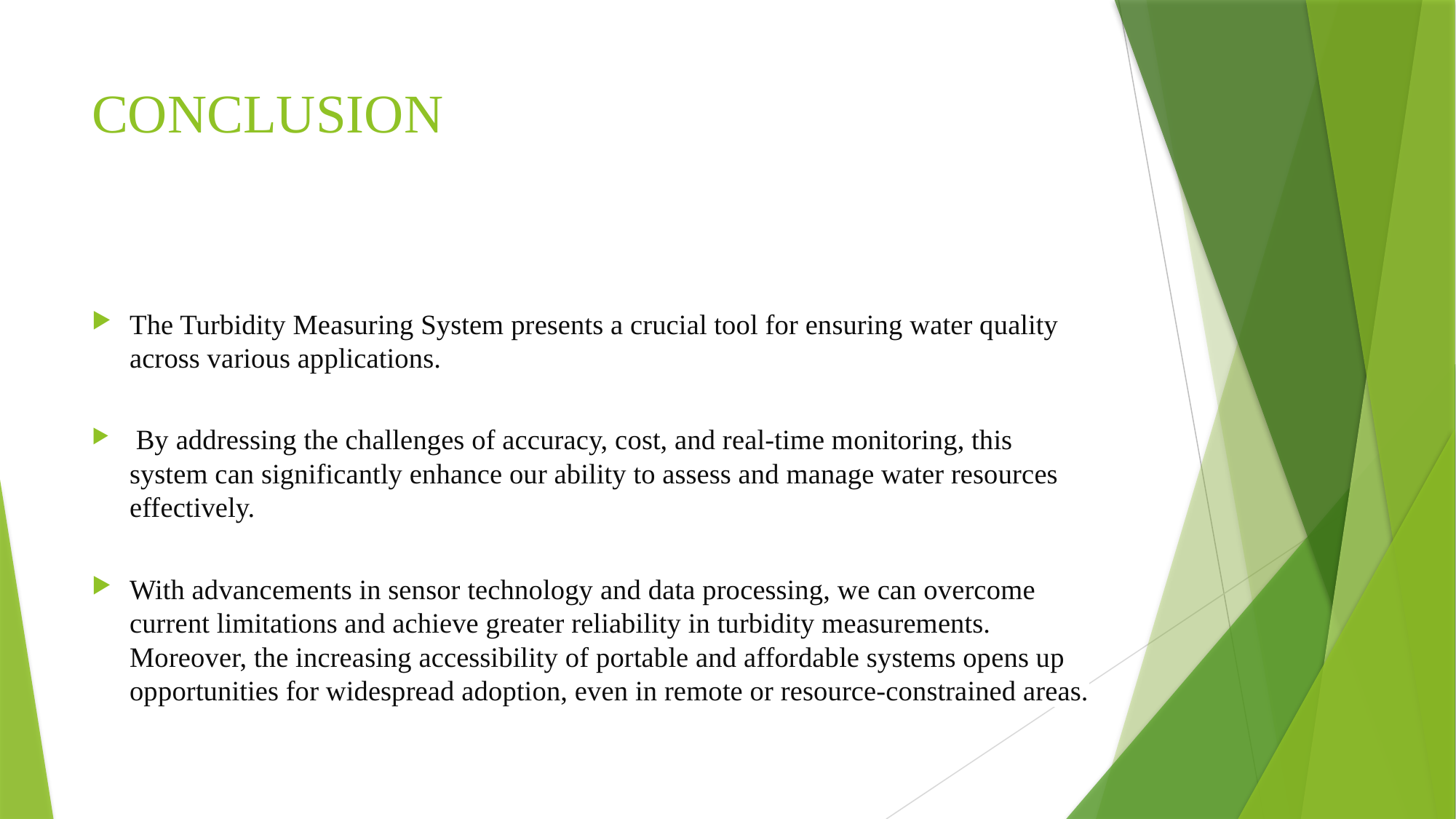

# CONCLUSION

The Turbidity Measuring System presents a crucial tool for ensuring water quality across various applications.

 By addressing the challenges of accuracy, cost, and real-time monitoring, this system can significantly enhance our ability to assess and manage water resources effectively.

With advancements in sensor technology and data processing, we can overcome current limitations and achieve greater reliability in turbidity measurements. Moreover, the increasing accessibility of portable and affordable systems opens up opportunities for widespread adoption, even in remote or resource-constrained areas.